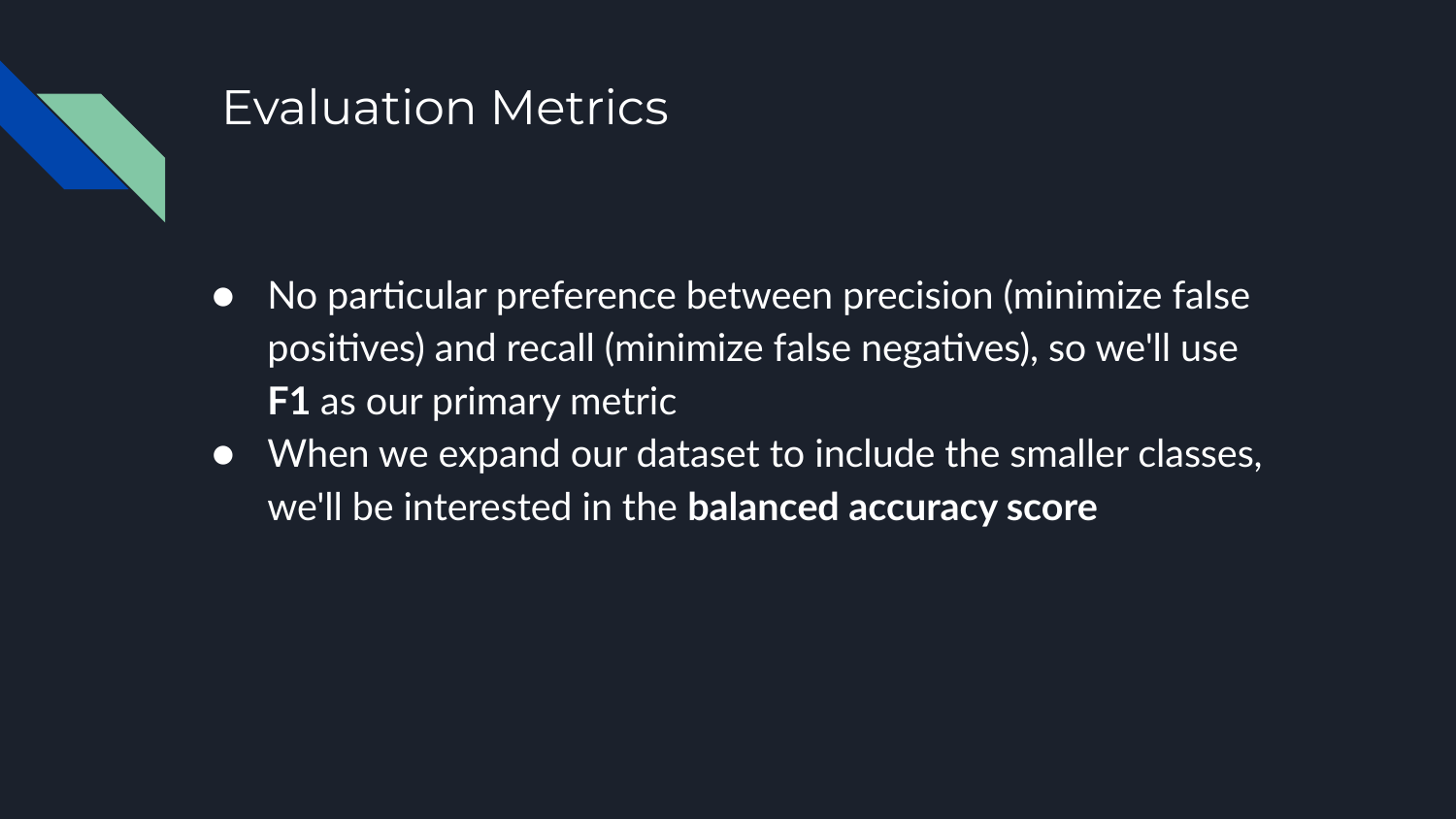

# Evaluation Metrics
No particular preference between precision (minimize false positives) and recall (minimize false negatives), so we'll use F1 as our primary metric
When we expand our dataset to include the smaller classes, we'll be interested in the balanced accuracy score